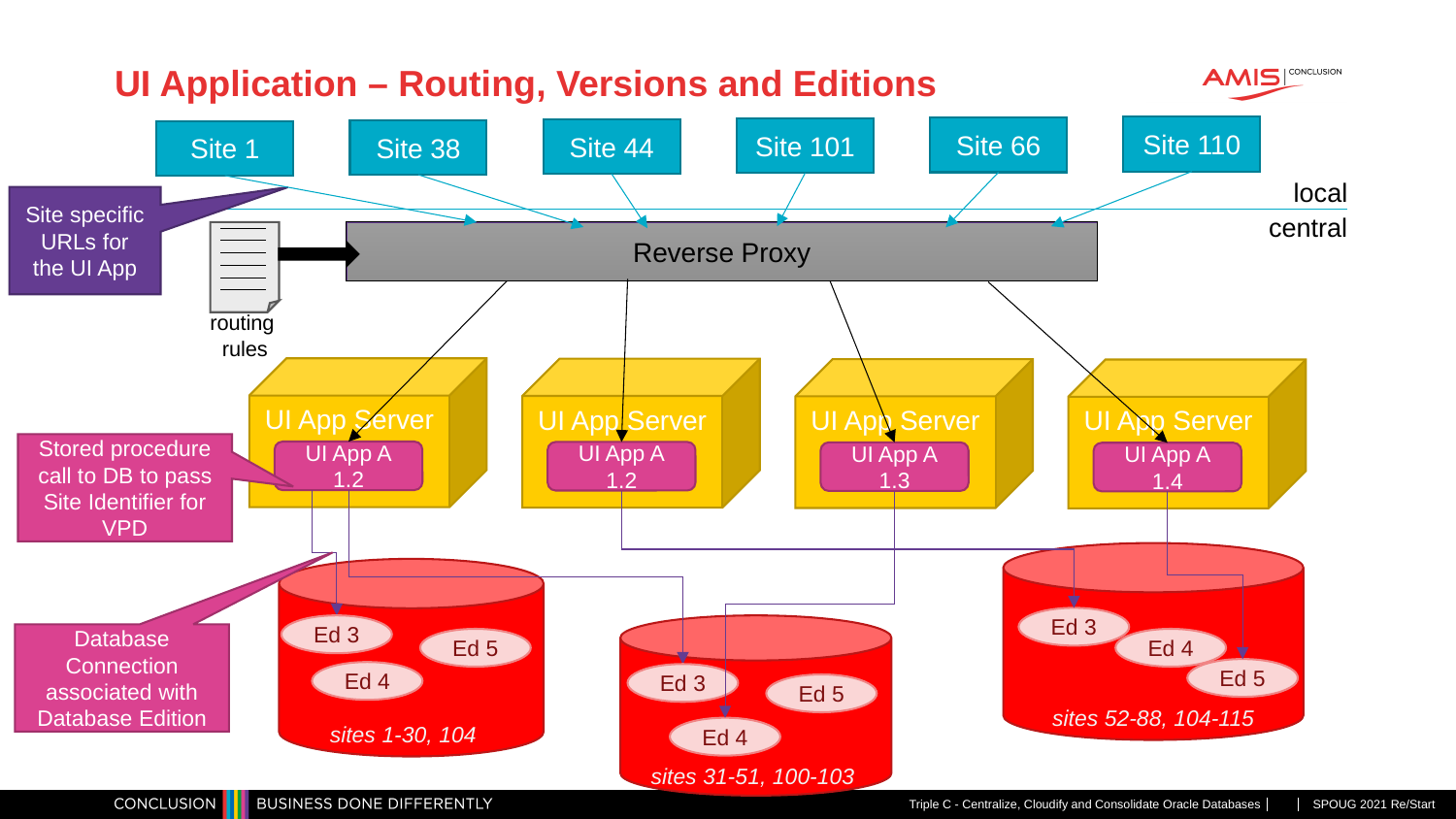

# UI Application – Routing, Versions and Editions
Site 110
Site 66
Site 101
Site 44
Site 38
Site 1
local
Site specific URLs for the UI App
central

Reverse Proxy

routing
rules
UI App Server

UI App Server

UI App Server

UI App Server

Stored procedure call to DB to pass Site Identifier for VPD
UI App A
1.2
UI App A
1.2
UI App A
1.3
UI App A
1.4

Ed 3
Ed 3

Database Connection associated with Database Edition
Ed 4
Ed 5
Ed 5
Ed 4
Ed 3
Ed 5
sites 52-88, 104-115
Ed 4
sites 1-30, 104
sites 31-51, 100-103
Triple C - Centralize, Cloudify and Consolidate Oracle Databases